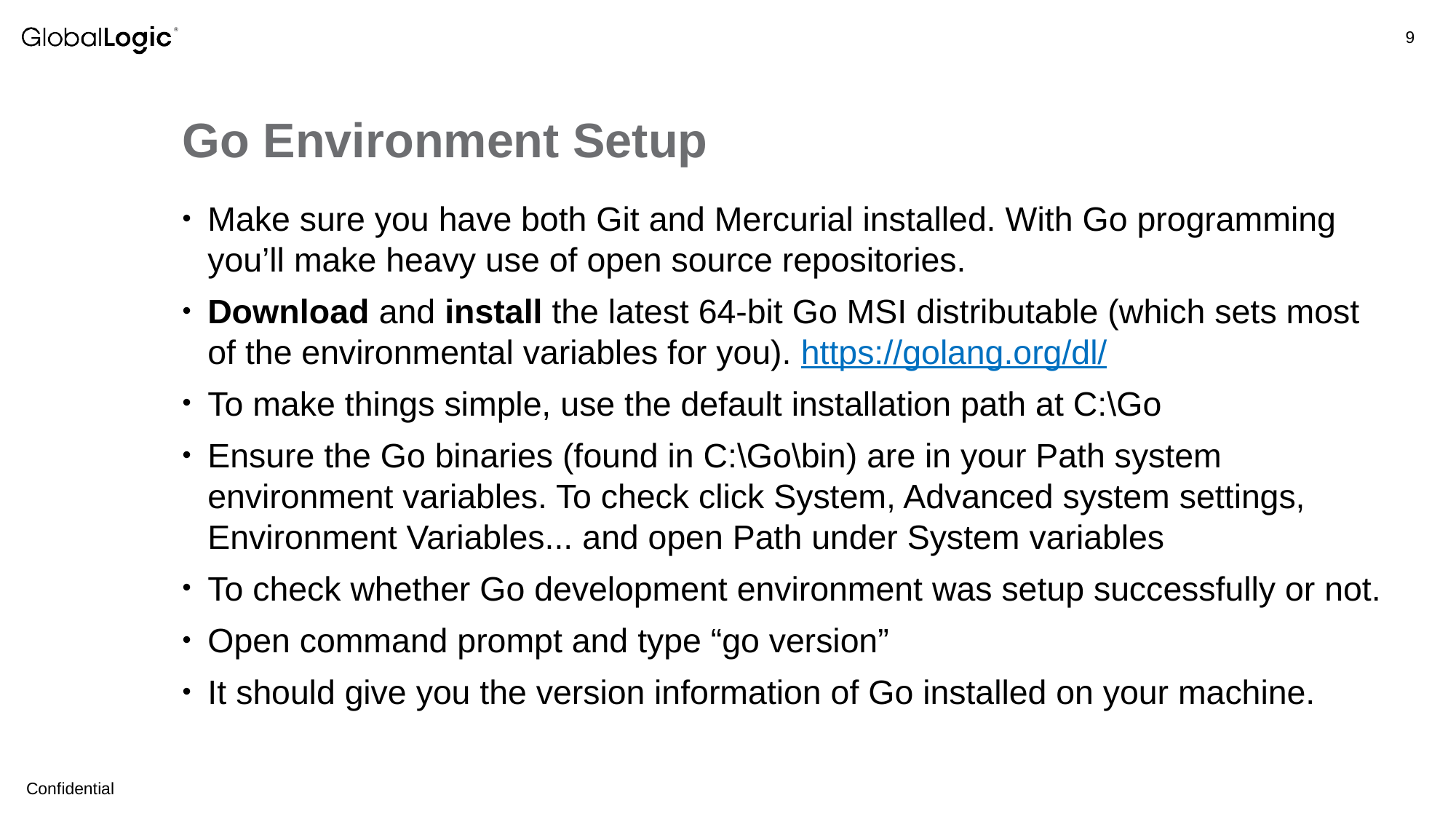

# Go Environment Setup
Make sure you have both Git and Mercurial installed. With Go programming you’ll make heavy use of open source repositories.
Download and install the latest 64-bit Go MSI distributable (which sets most of the environmental variables for you). https://golang.org/dl/
To make things simple, use the default installation path at C:\Go
Ensure the Go binaries (found in C:\Go\bin) are in your Path system environment variables. To check click System, Advanced system settings, Environment Variables... and open Path under System variables
To check whether Go development environment was setup successfully or not.
Open command prompt and type “go version”
It should give you the version information of Go installed on your machine.